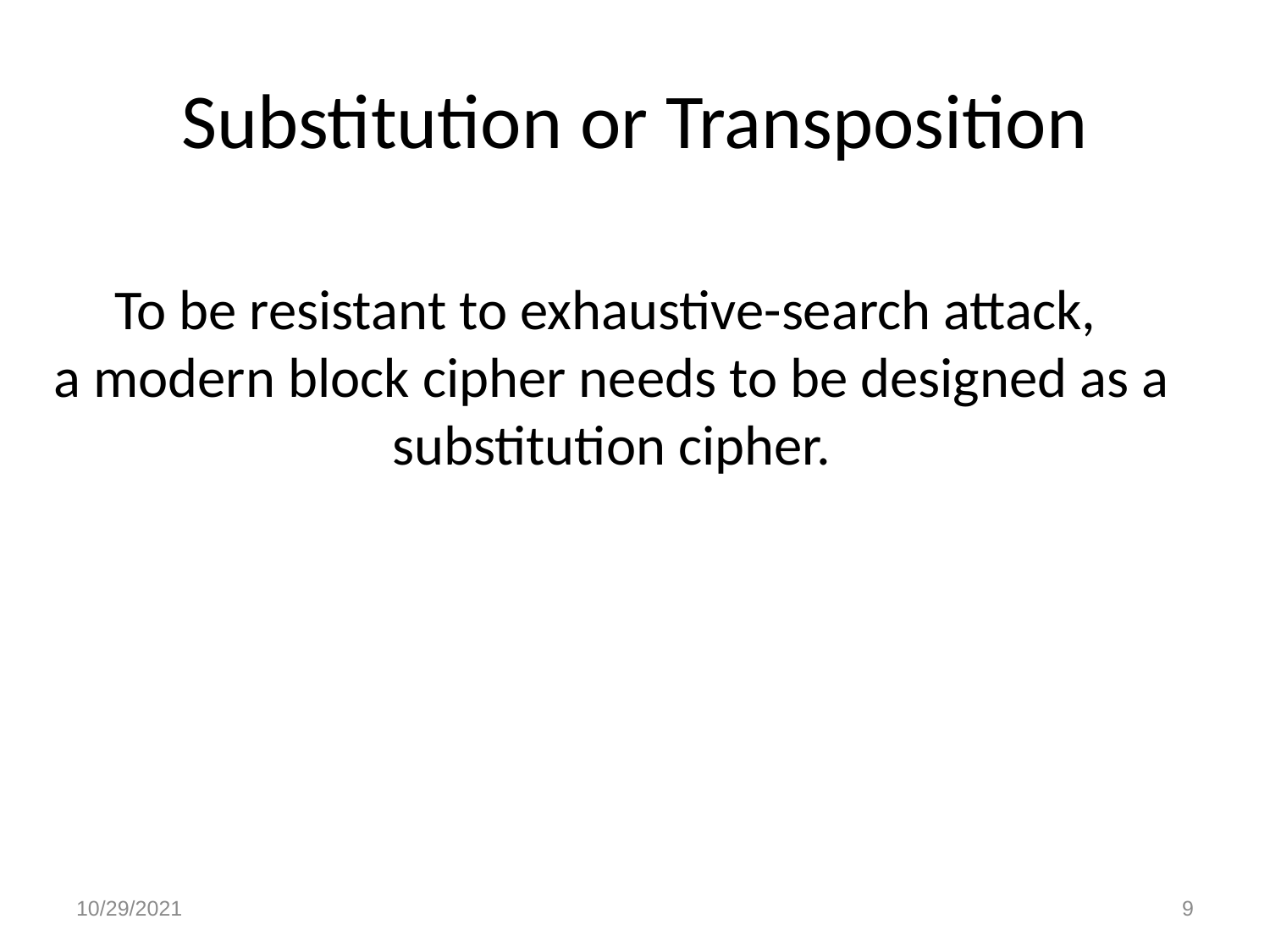

# Substitution or Transposition

To be resistant to exhaustive-search attack,
a modern block cipher needs to be designed as a substitution cipher.

10/29/2021
9